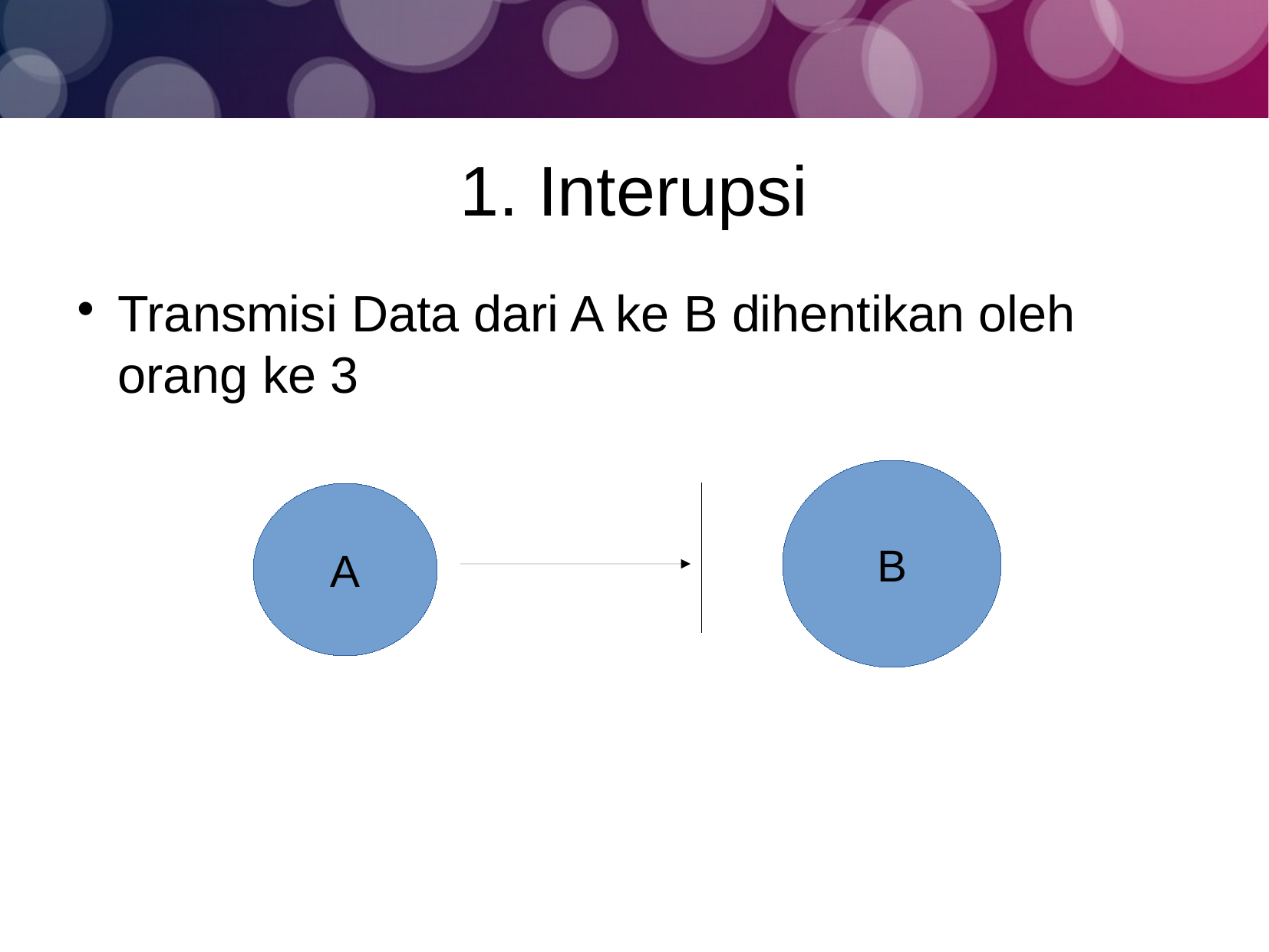

1. Interupsi
Transmisi Data dari A ke B dihentikan oleh orang ke 3
B

A